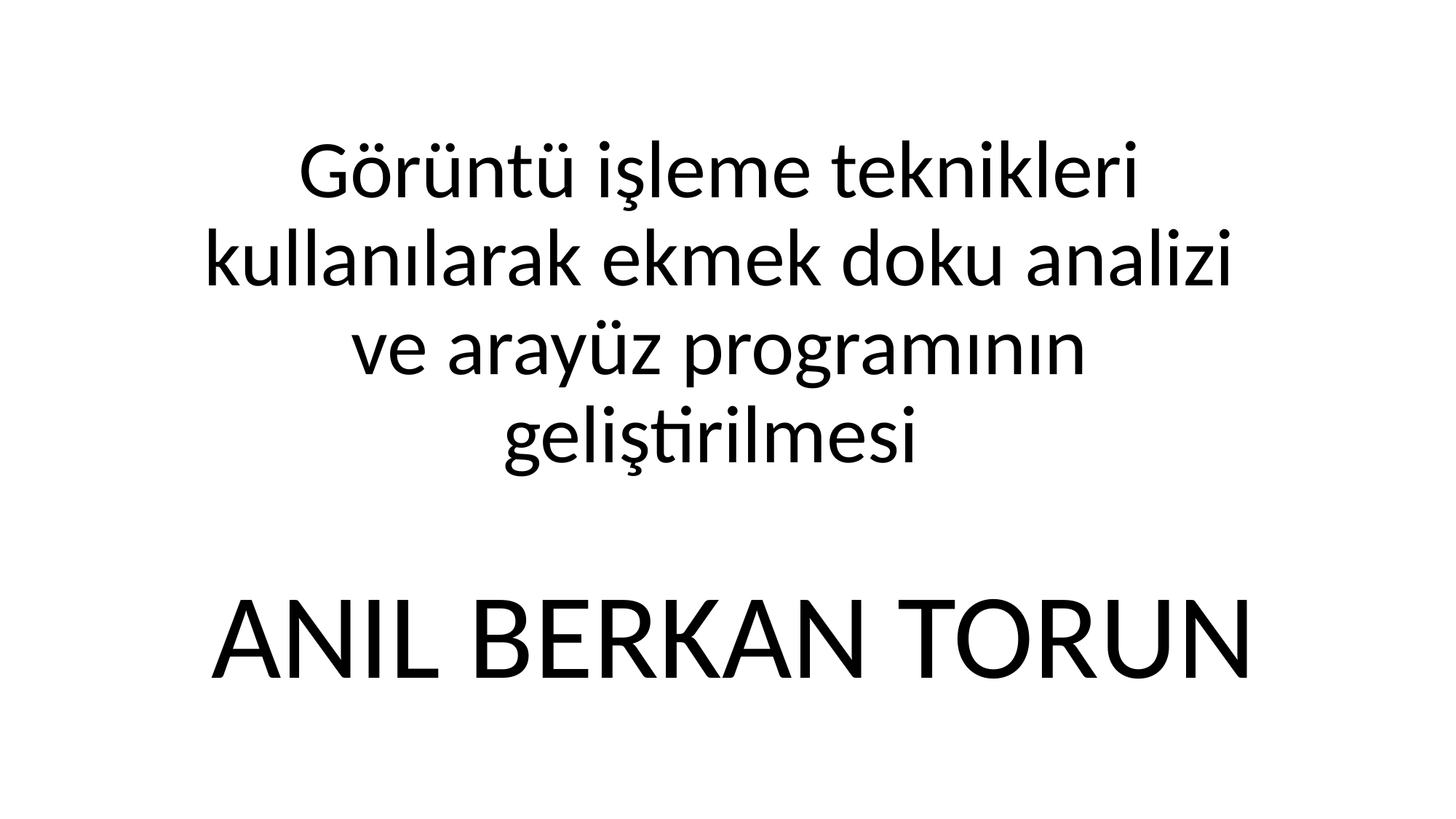

Görüntü işleme teknikleri kullanılarak ekmek doku analizi ve arayüz programının geliştirilmesi
# ANIL BERKAN TORUN